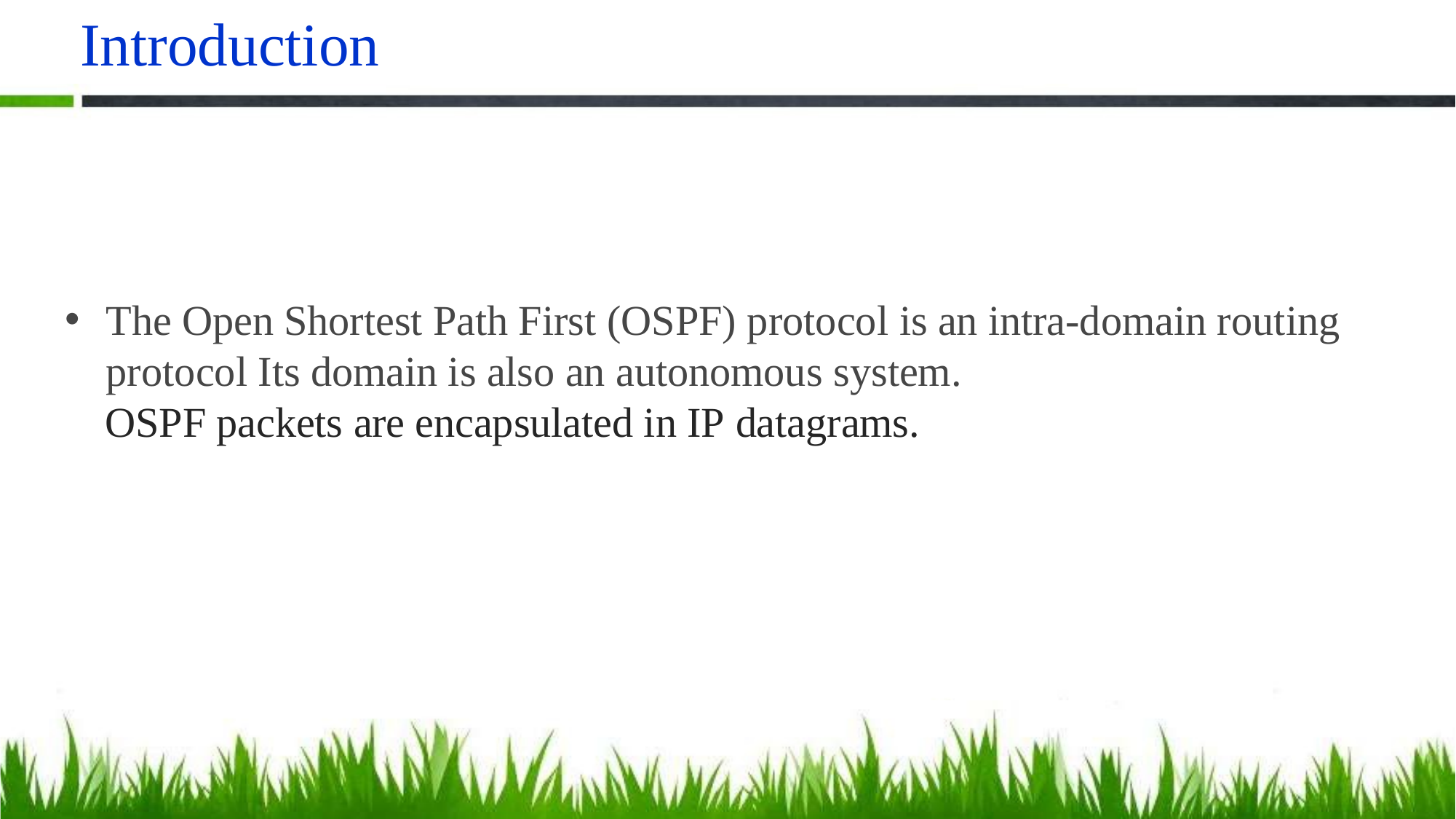

# Introduction
The Open Shortest Path First (OSPF) protocol is an intra-domain routing  protocol Its domain is also an autonomous system.
OSPF packets are encapsulated in IP datagrams.